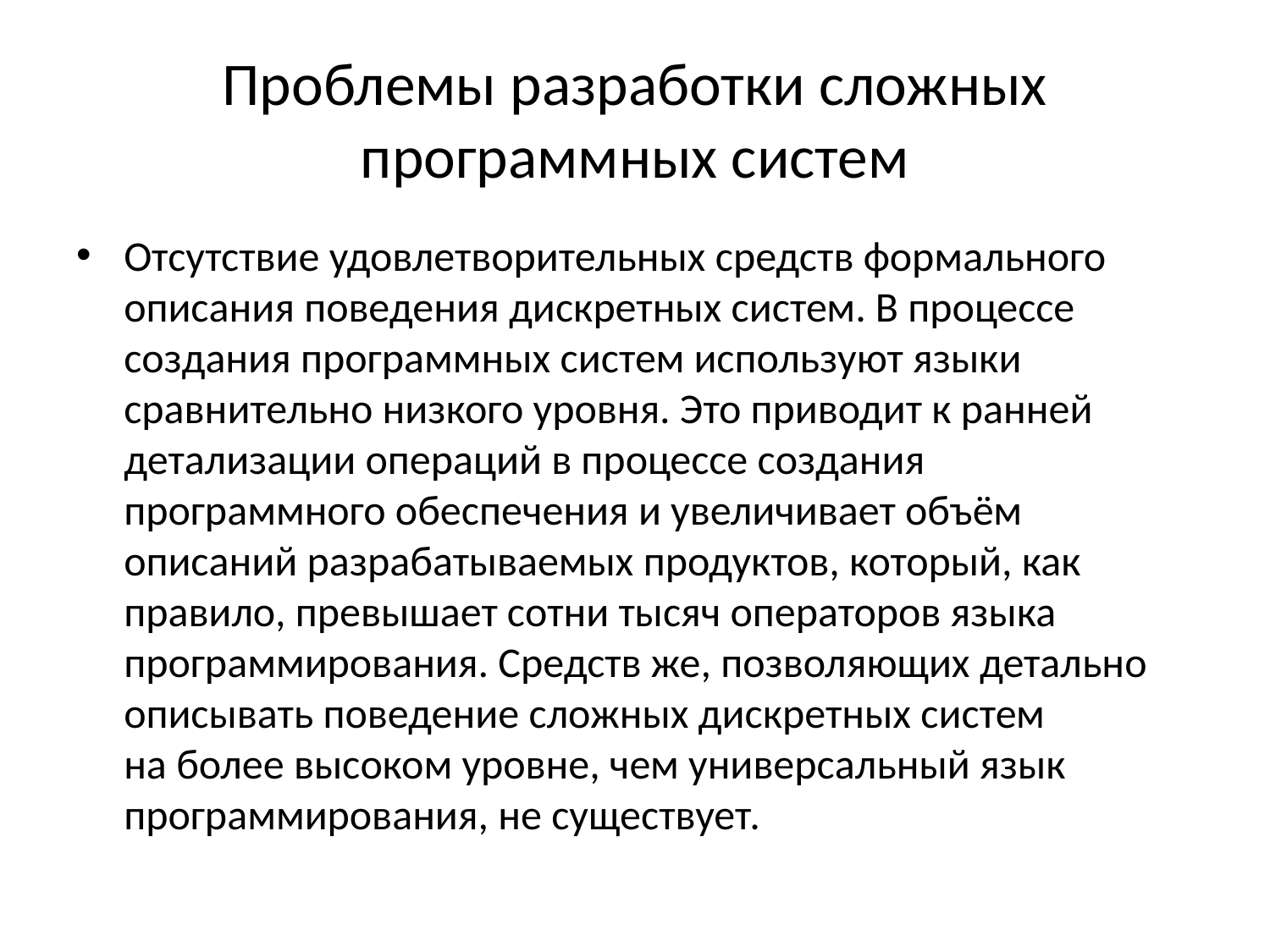

# Проблемы разработки сложных программных систем
Отсутствие удовлетворительных средств формального описания поведения дискретных систем. В процессе создания программных систем используют языки сравнительно низкого уровня. Это приводит к ранней детализации операций в процессе создания программного обеспечения и увеличивает объём описаний разрабатываемых продуктов, который, как правило, превышает сотни тысяч операторов языка программирования. Средств же, позволяющих детально описывать поведение сложных дискретных систем
на более высоком уровне, чем универсальный язык программирования, не существует.